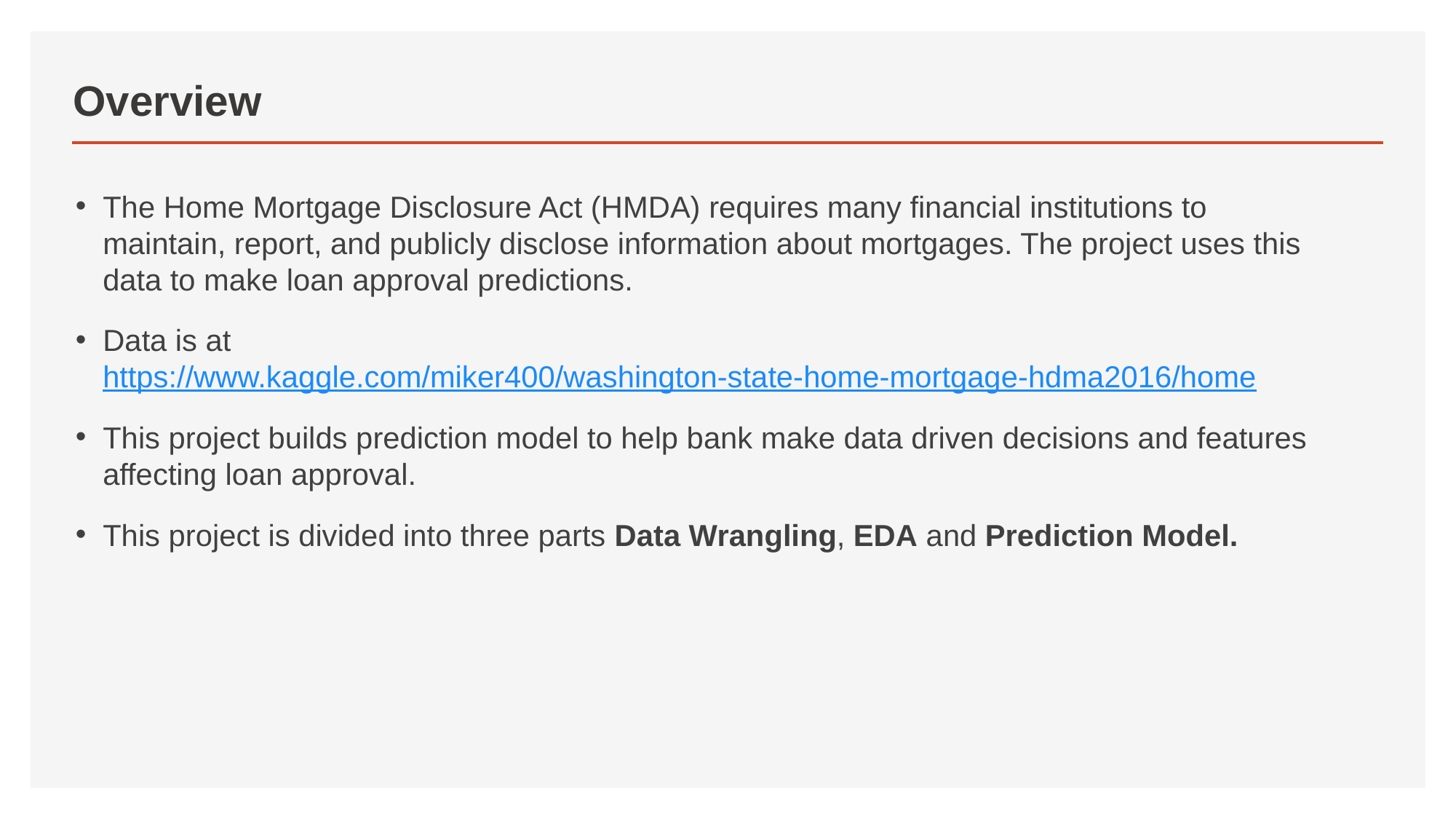

# Overview
The Home Mortgage Disclosure Act (HMDA) requires many financial institutions to maintain, report, and publicly disclose information about mortgages. The project uses this data to make loan approval predictions.
Data is at https://www.kaggle.com/miker400/washington-state-home-mortgage-hdma2016/home
This project builds prediction model to help bank make data driven decisions and features affecting loan approval.
This project is divided into three parts Data Wrangling, EDA and Prediction Model.